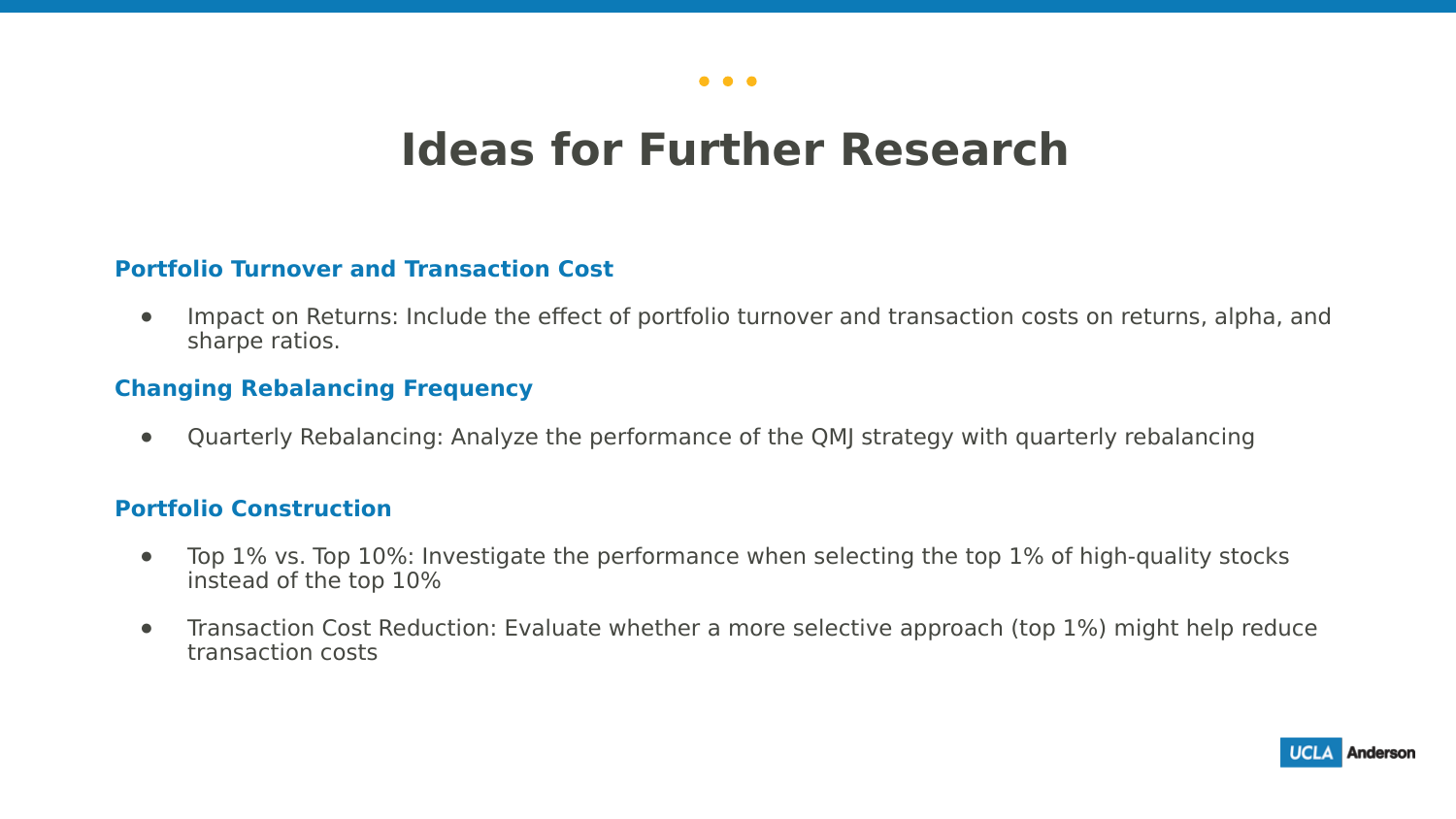

# Ideas for Further Research

Portfolio Turnover and Transaction Cost

Impact on Returns: Include the effect of portfolio turnover and transaction costs on returns, alpha, and sharpe ratios.

Changing Rebalancing Frequency

Quarterly Rebalancing: Analyze the performance of the QMJ strategy with quarterly rebalancing

Portfolio Construction

Top 1% vs. Top 10%: Investigate the performance when selecting the top 1% of high-quality stocks instead of the top 10%

Transaction Cost Reduction: Evaluate whether a more selective approach (top 1%) might help reduce transaction costs